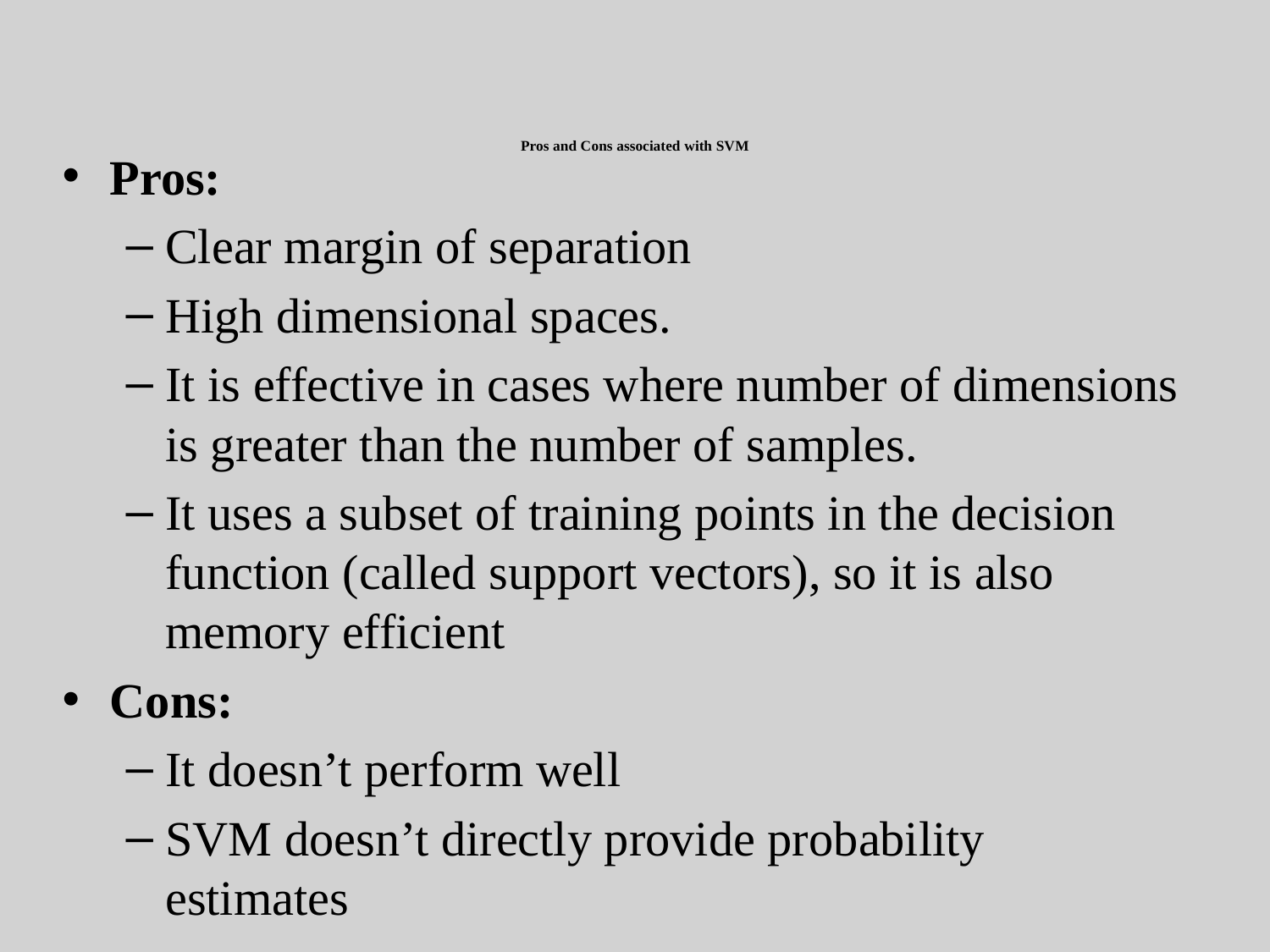

# Pros and Cons associated with SVM
Pros:
Clear margin of separation
High dimensional spaces.
It is effective in cases where number of dimensions is greater than the number of samples.
It uses a subset of training points in the decision function (called support vectors), so it is also memory efficient
Cons:
It doesn’t perform well
SVM doesn’t directly provide probability estimates